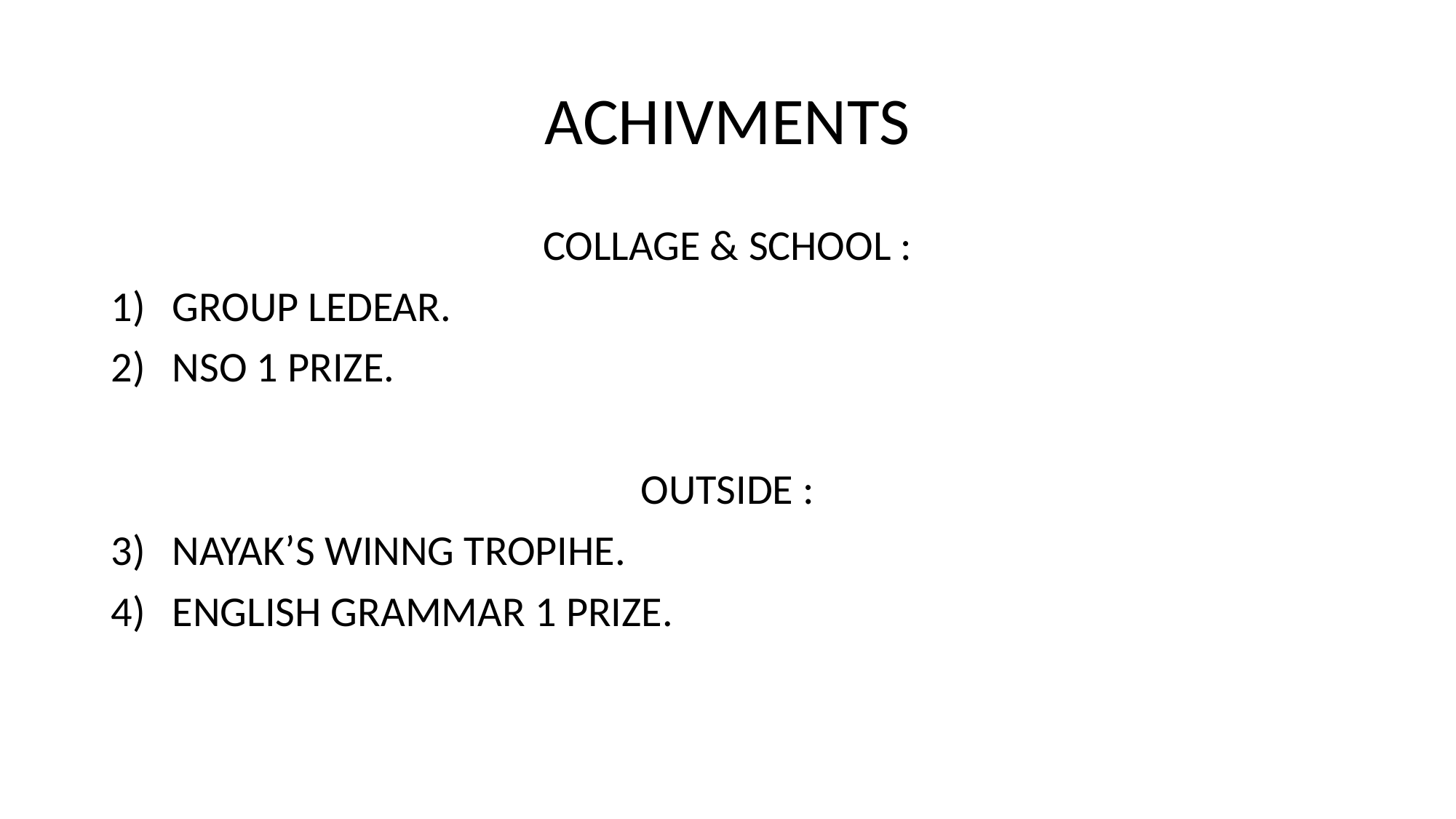

# ACHIVMENTS
COLLAGE & SCHOOL :
GROUP LEDEAR.
NSO 1 PRIZE.

OUTSIDE :
NAYAK’S WINNG TROPIHE.
ENGLISH GRAMMAR 1 PRIZE.